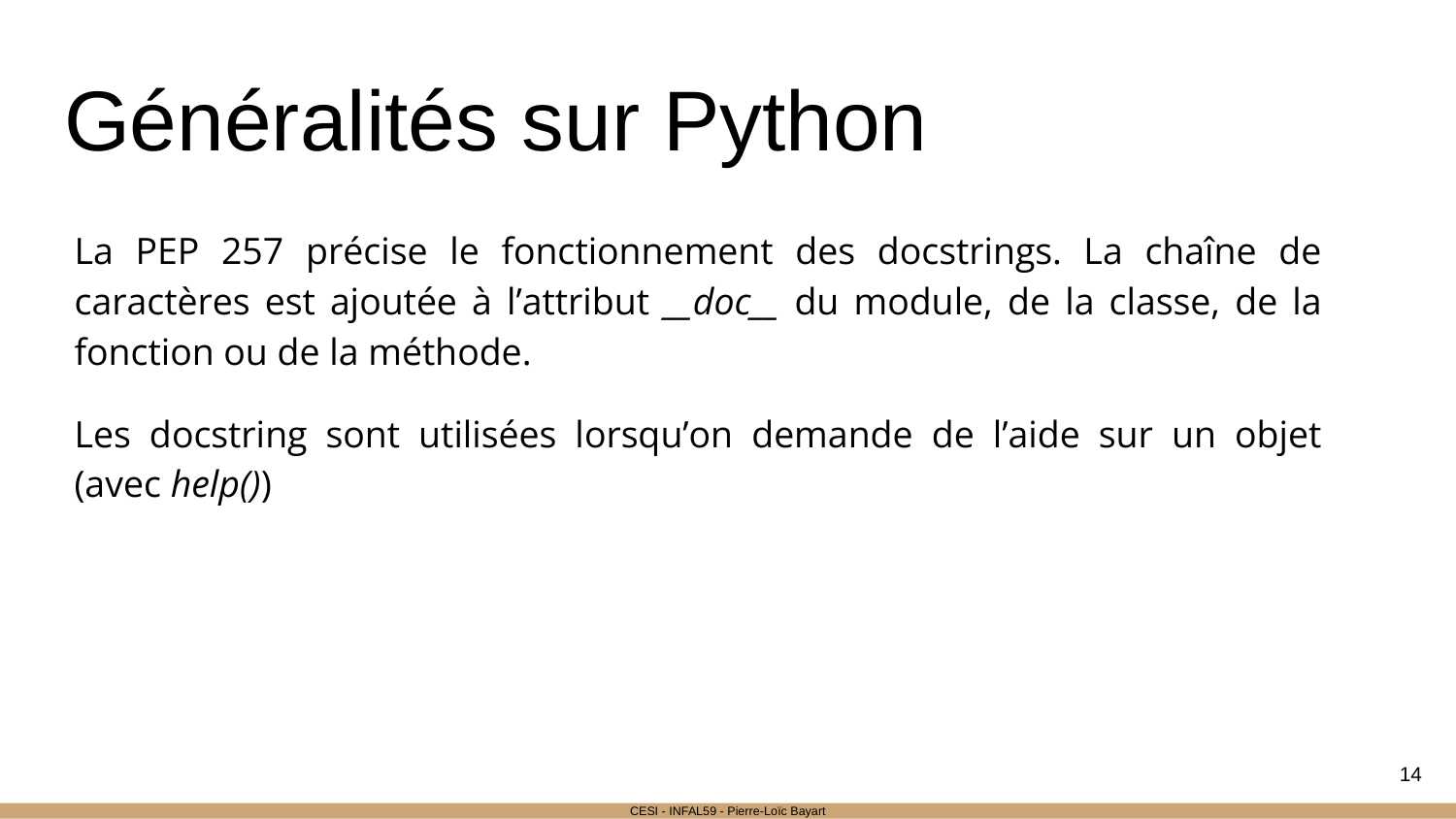

# Généralités sur Python
La PEP 257 précise le fonctionnement des docstrings. La chaîne de caractères est ajoutée à l’attribut __doc__ du module, de la classe, de la fonction ou de la méthode.
Les docstring sont utilisées lorsqu’on demande de l’aide sur un objet (avec help())
14